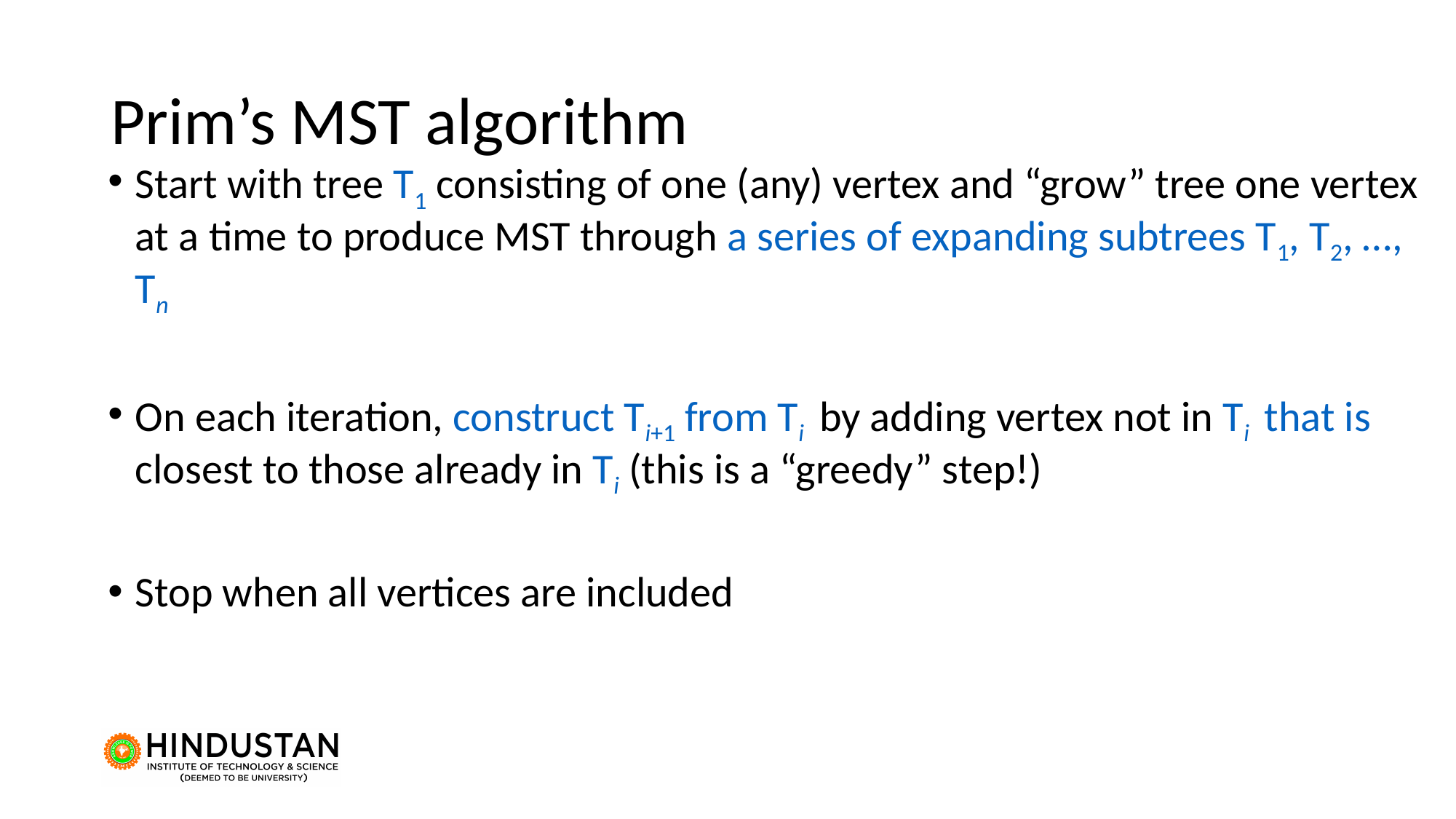

# Prim’s MST algorithm
Start with tree T1 consisting of one (any) vertex and “grow” tree one vertex at a time to produce MST through a series of expanding subtrees T1, T2, …, Tn

On each iteration, construct Ti+1 from Ti  by adding vertex not in Ti  that is closest to those already in Ti (this is a “greedy” step!)

Stop when all vertices are included